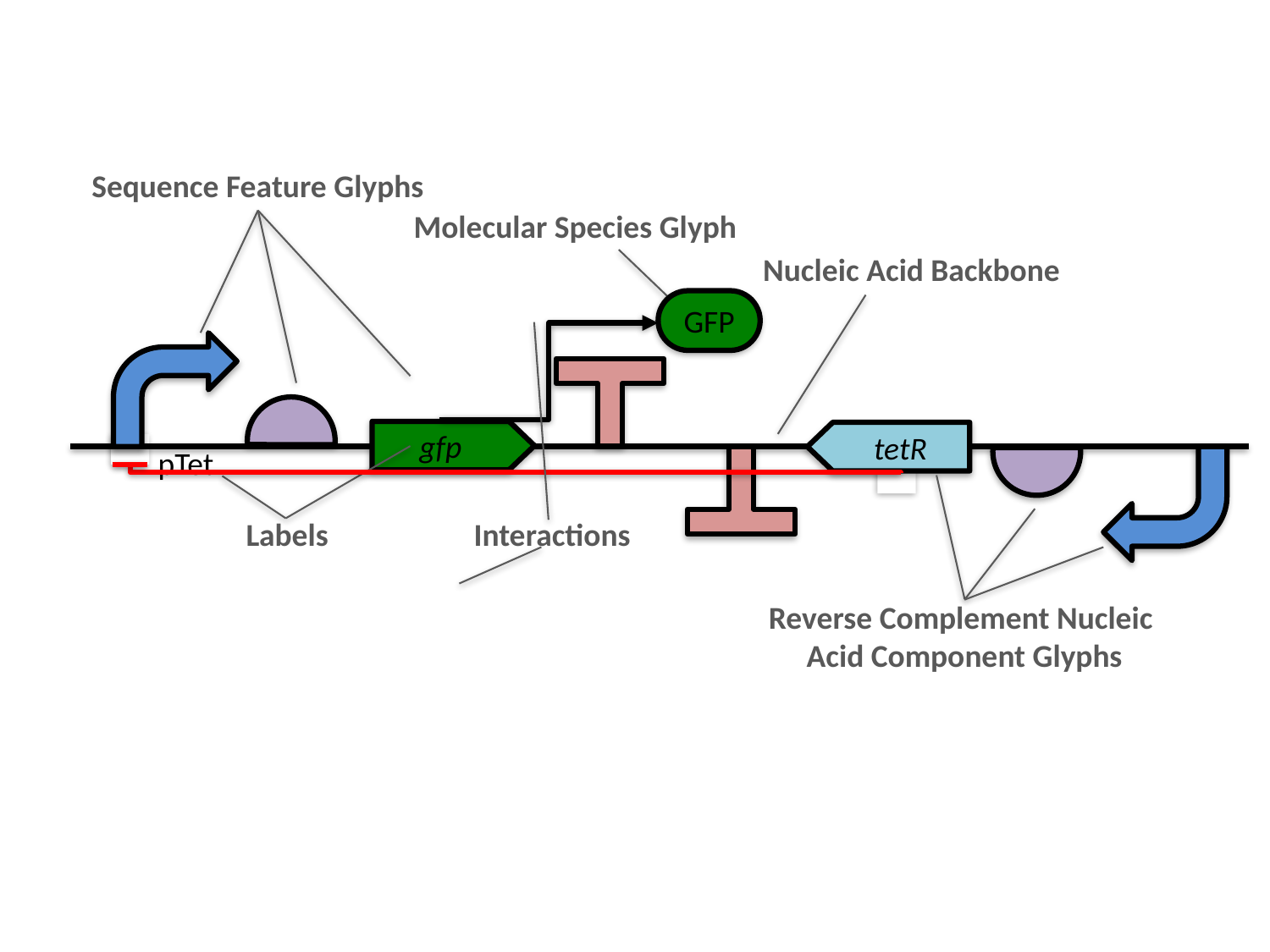

Sequence Feature Glyphs
Molecular Species Glyph
Nucleic Acid Backbone
GFP

gfp
tetR

pTet

Labels
Interactions
Reverse Complement Nucleic
Acid Component Glyphs